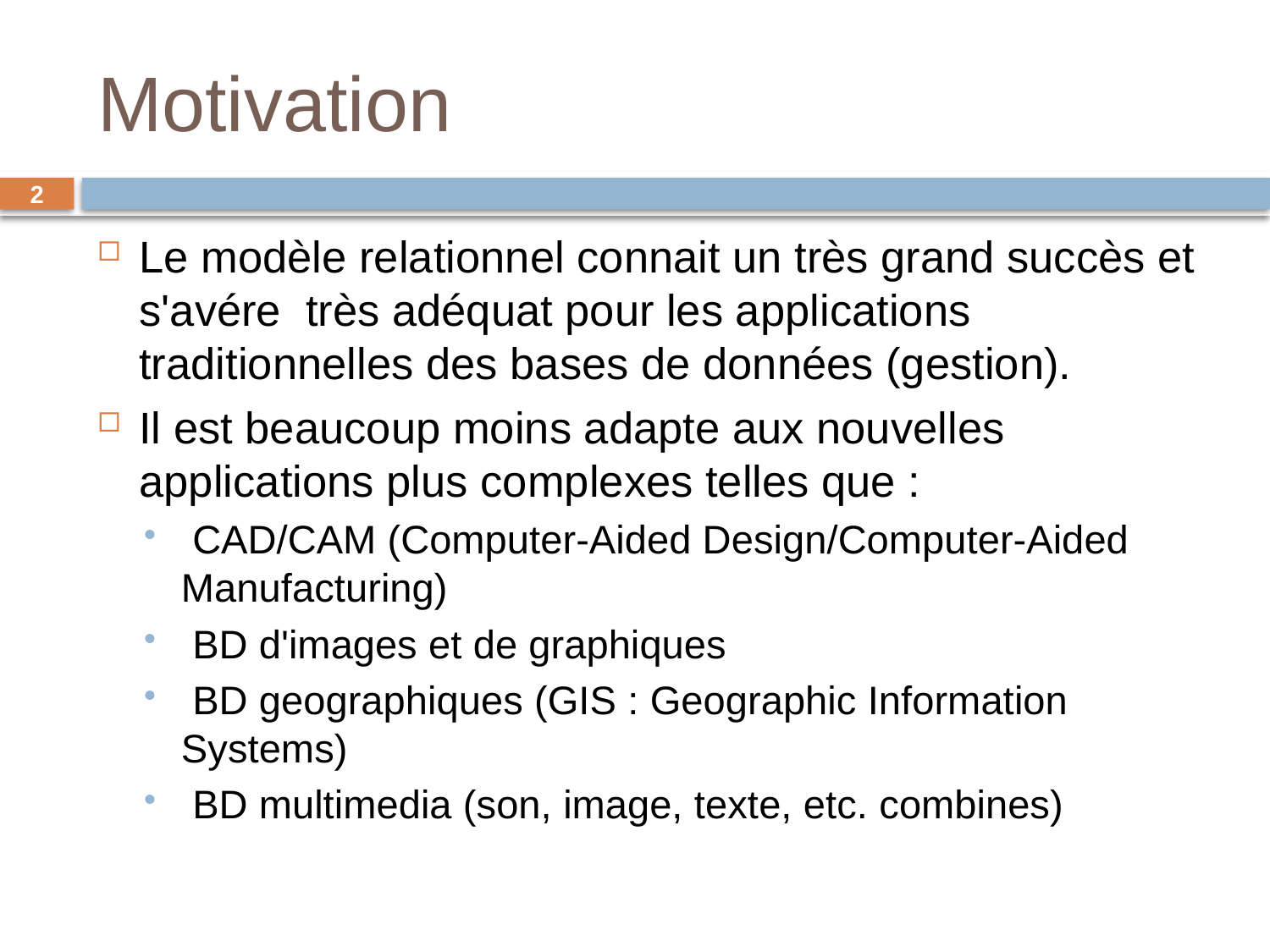

# Motivation
2
Le modèle relationnel connait un très grand succès et s'avére  très adéquat pour les applications traditionnelles des bases de données (gestion).
Il est beaucoup moins adapte aux nouvelles applications plus complexes telles que :
 CAD/CAM (Computer-Aided Design/Computer-Aided Manufacturing)
 BD d'images et de graphiques
 BD geographiques (GIS : Geographic Information Systems)
 BD multimedia (son, image, texte, etc. combines)